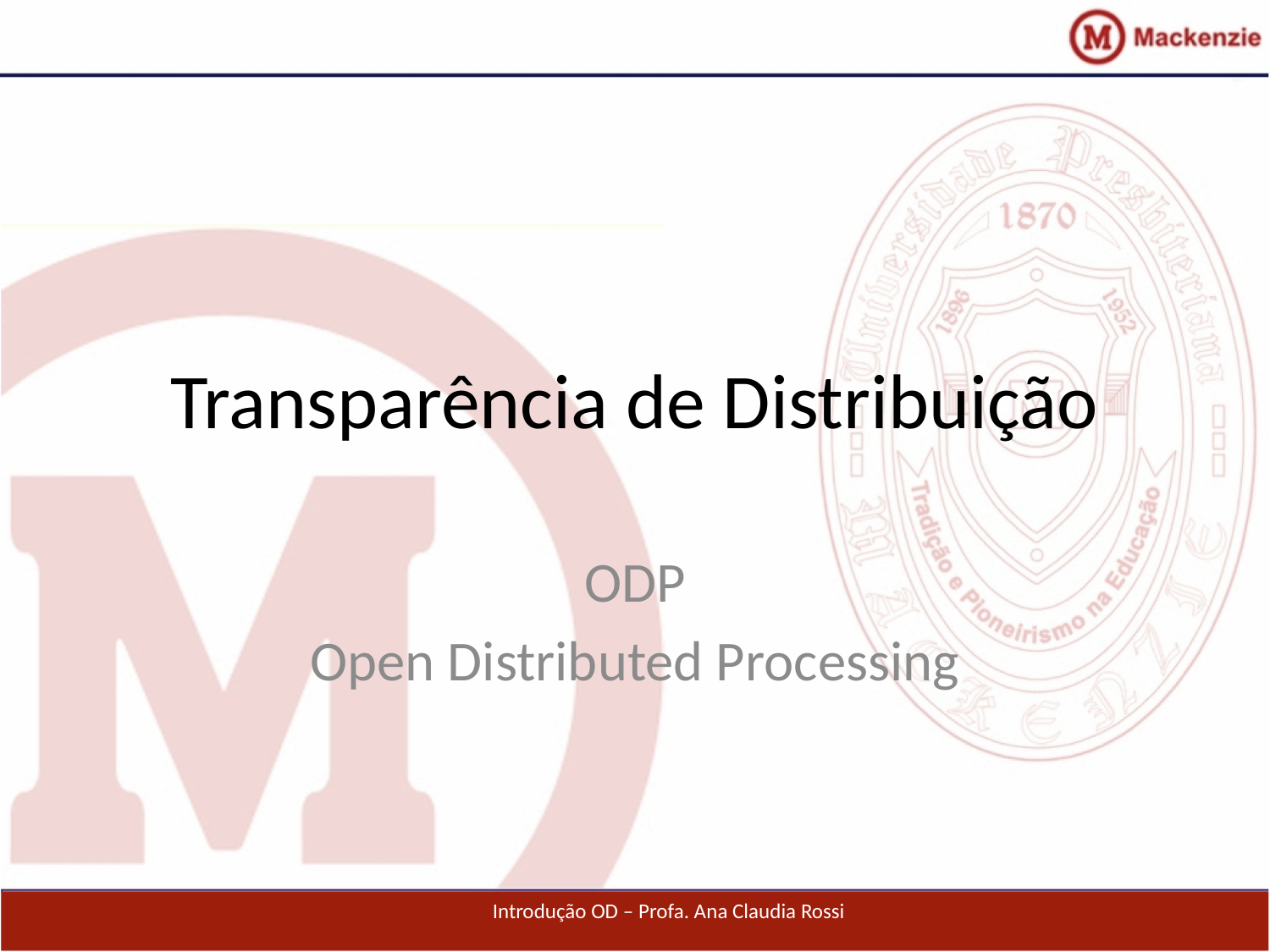

# Transparência de Distribuição
ODP
Open Distributed Processing
Introdução OD – Profa. Ana Claudia Rossi